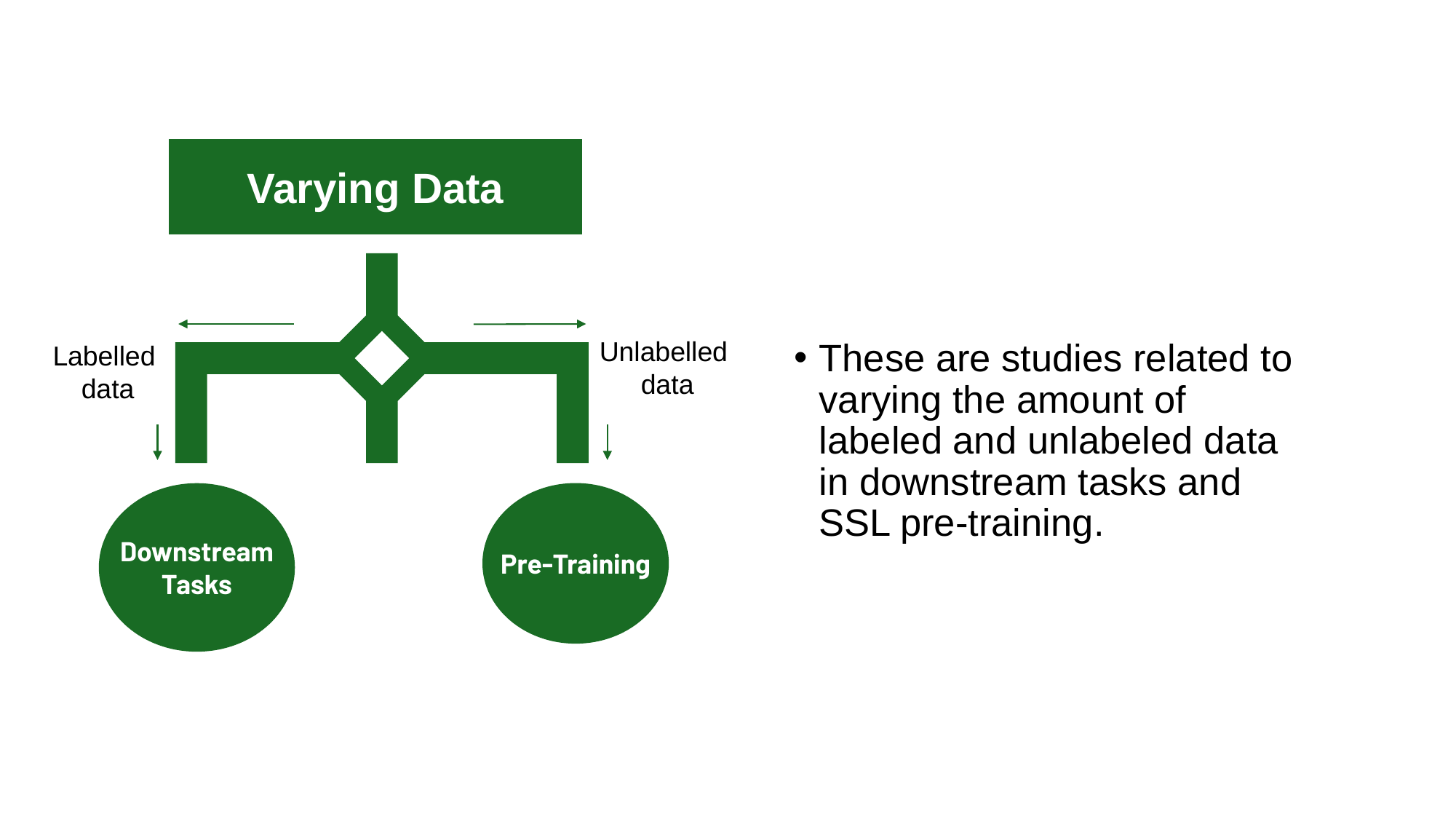

Varying Data

Labelled
data
Pre-Training
Unlabelled
data
These are studies related to varying the amount of labeled and unlabeled data in downstream tasks and SSL pre-training.
Downstream Tasks